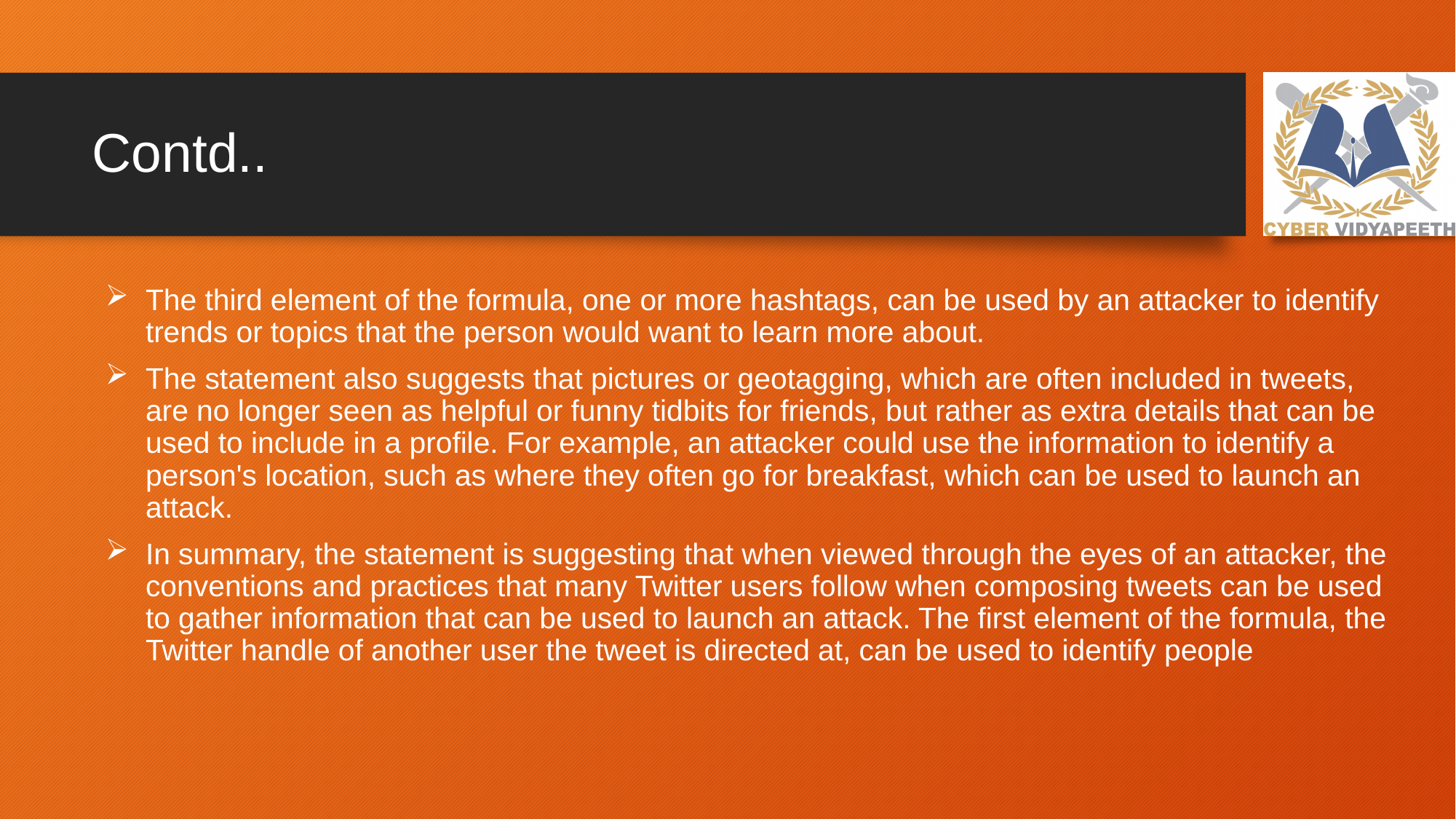

# Contd..
The third element of the formula, one or more hashtags, can be used by an attacker to identify trends or topics that the person would want to learn more about.
The statement also suggests that pictures or geotagging, which are often included in tweets, are no longer seen as helpful or funny tidbits for friends, but rather as extra details that can be used to include in a profile. For example, an attacker could use the information to identify a person's location, such as where they often go for breakfast, which can be used to launch an attack.
In summary, the statement is suggesting that when viewed through the eyes of an attacker, the conventions and practices that many Twitter users follow when composing tweets can be used to gather information that can be used to launch an attack. The first element of the formula, the Twitter handle of another user the tweet is directed at, can be used to identify people